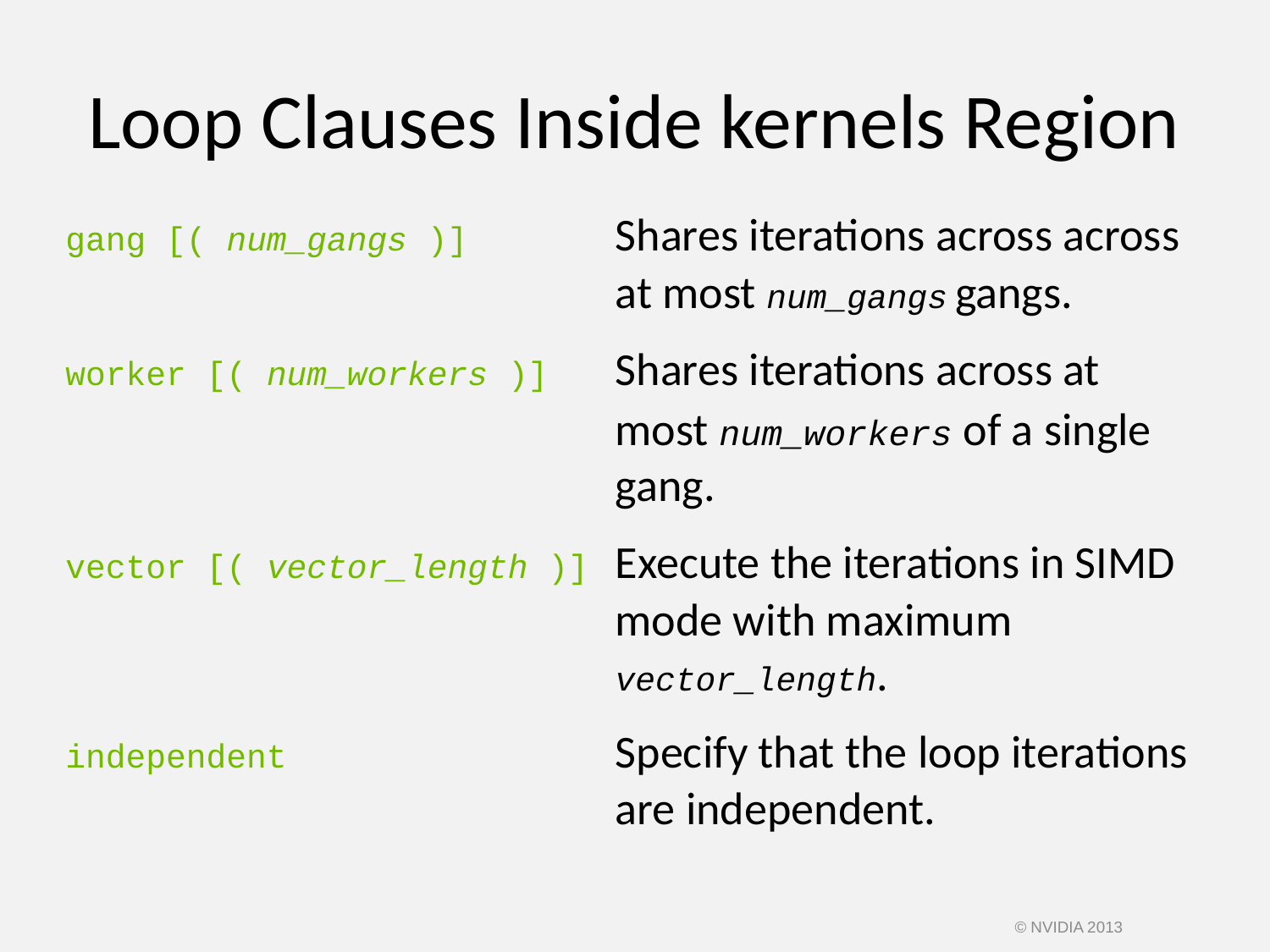

# Loop Clauses Inside kernels Region
gang [( num_gangs )]	Shares iterations across across at most num_gangs gangs.
worker [( num_workers )]	Shares iterations across at most num_workers of a single gang.
vector [( vector_length )]	Execute the iterations in SIMD mode with maximum vector_length.
independent	Specify that the loop iterations are independent.

© NVIDIA 2013